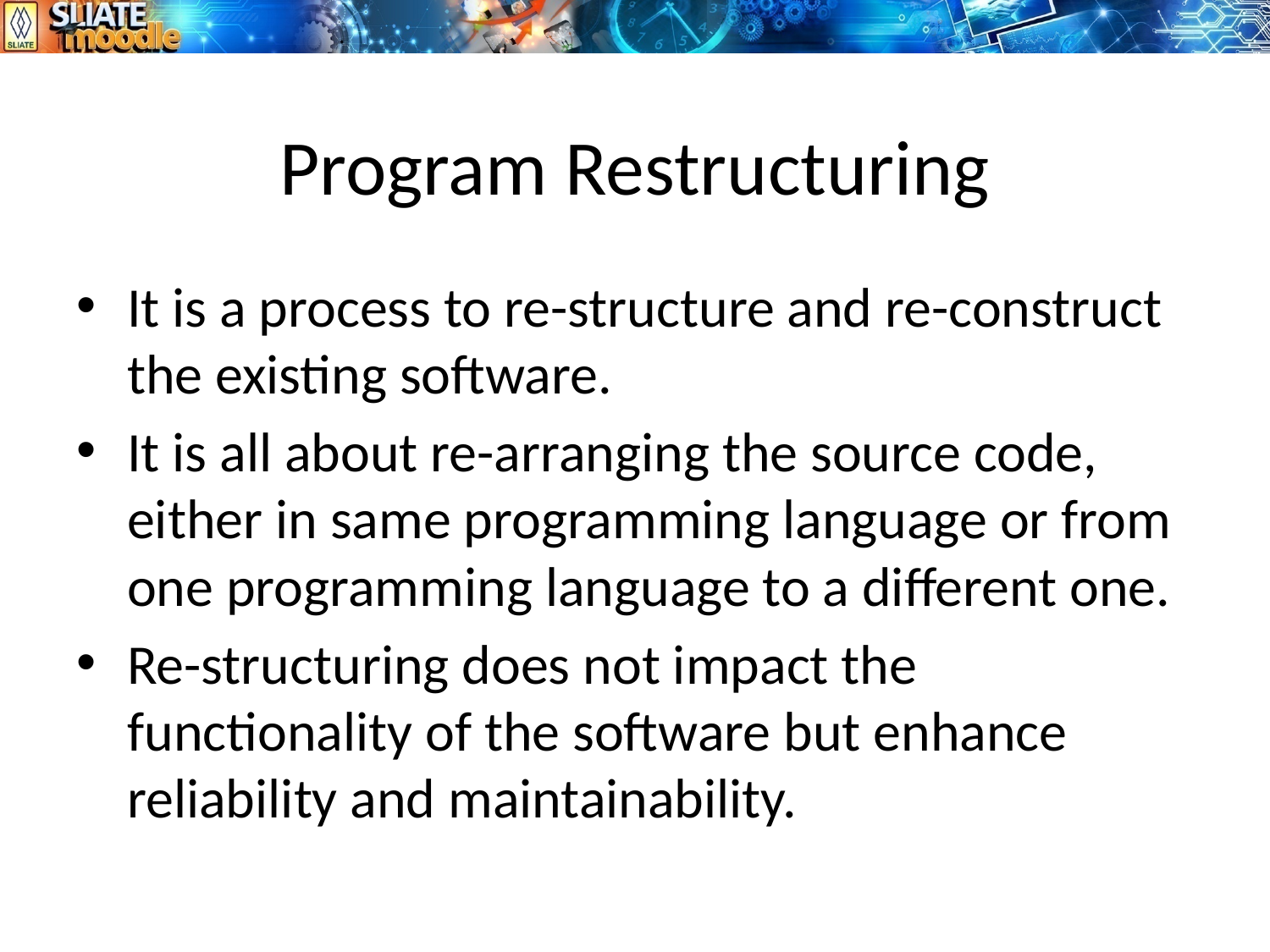

# Program Restructuring
It is a process to re-structure and re-construct the existing software.
It is all about re-arranging the source code, either in same programming language or from one programming language to a different one.
Re-structuring does not impact the functionality of the software but enhance reliability and maintainability.